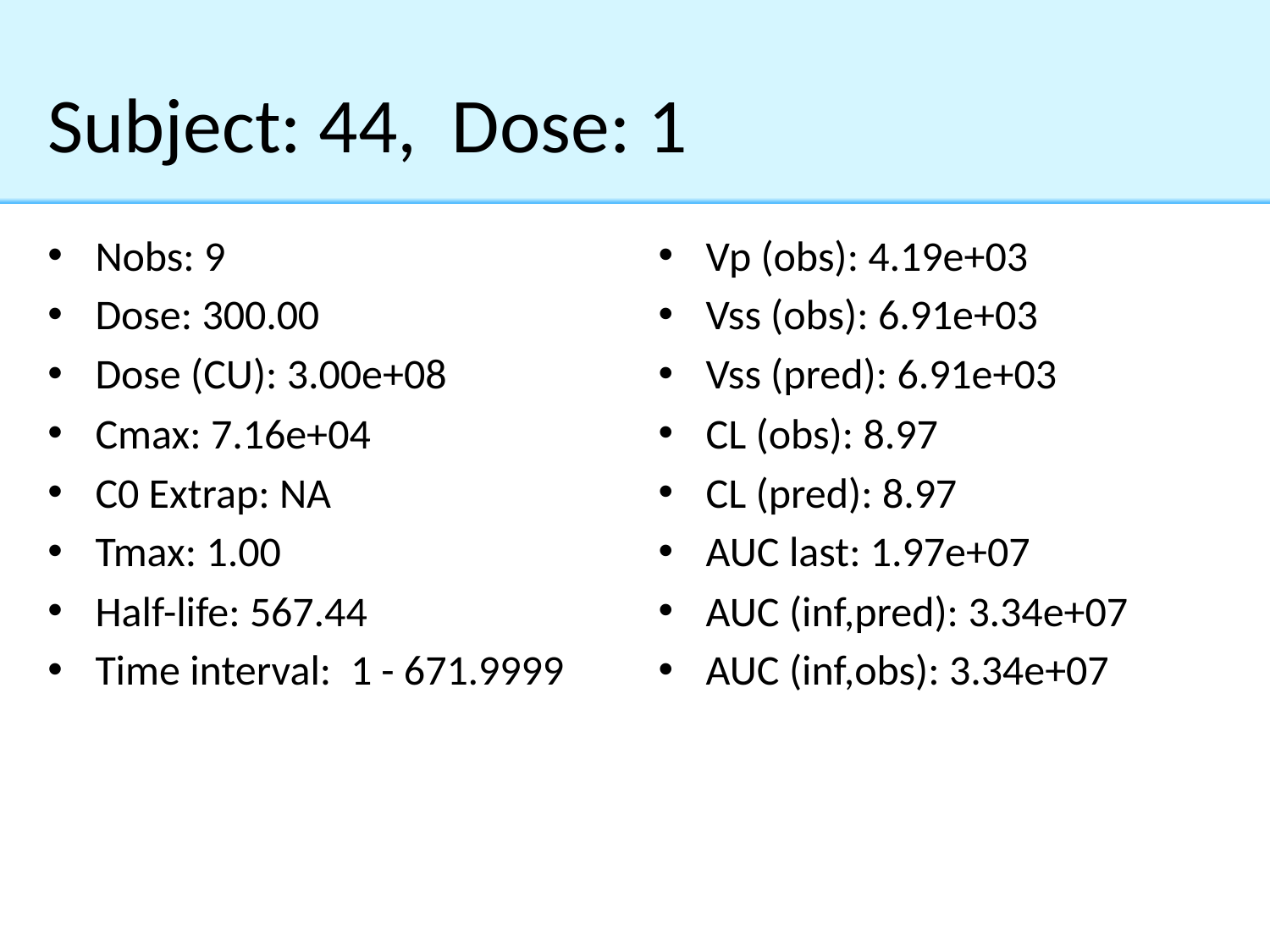

# Subject: 44,  Dose: 1
Nobs: 9
Dose: 300.00
Dose (CU): 3.00e+08
Cmax: 7.16e+04
C0 Extrap: NA
Tmax: 1.00
Half-life: 567.44
Time interval:  1 - 671.9999
Vp (obs): 4.19e+03
Vss (obs): 6.91e+03
Vss (pred): 6.91e+03
CL (obs): 8.97
CL (pred): 8.97
AUC last: 1.97e+07
AUC (inf,pred): 3.34e+07
AUC (inf,obs): 3.34e+07